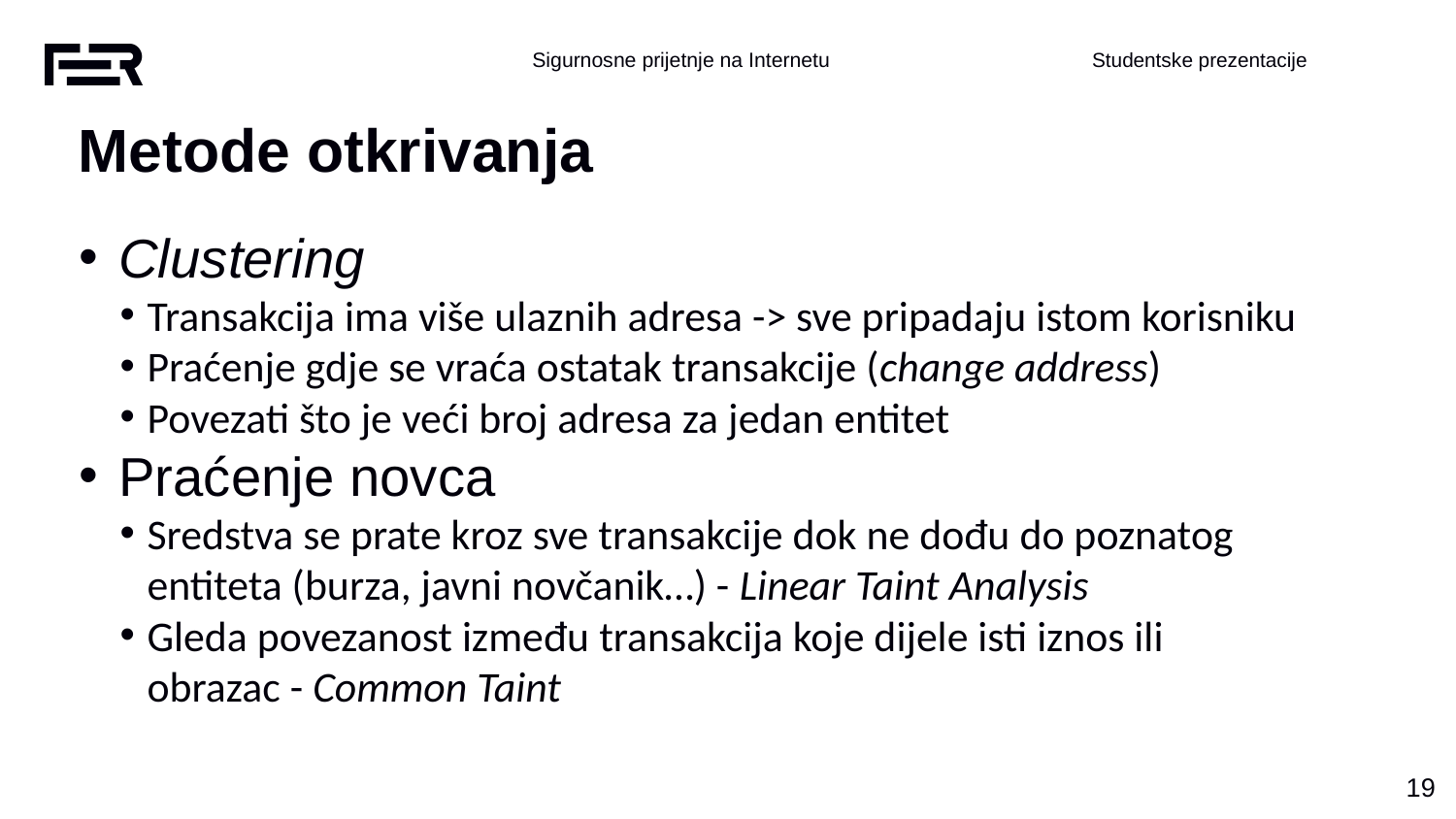

Metode otkrivanja
Clustering
Transakcija ima više ulaznih adresa -> sve pripadaju istom korisniku
Praćenje gdje se vraća ostatak transakcije (change address)
Povezati što je veći broj adresa za jedan entitet
Praćenje novca
Sredstva se prate kroz sve transakcije dok ne dođu do poznatog entiteta (burza, javni novčanik…) - Linear Taint Analysis
Gleda povezanost između transakcija koje dijele isti iznos ili obrazac - Common Taint
19